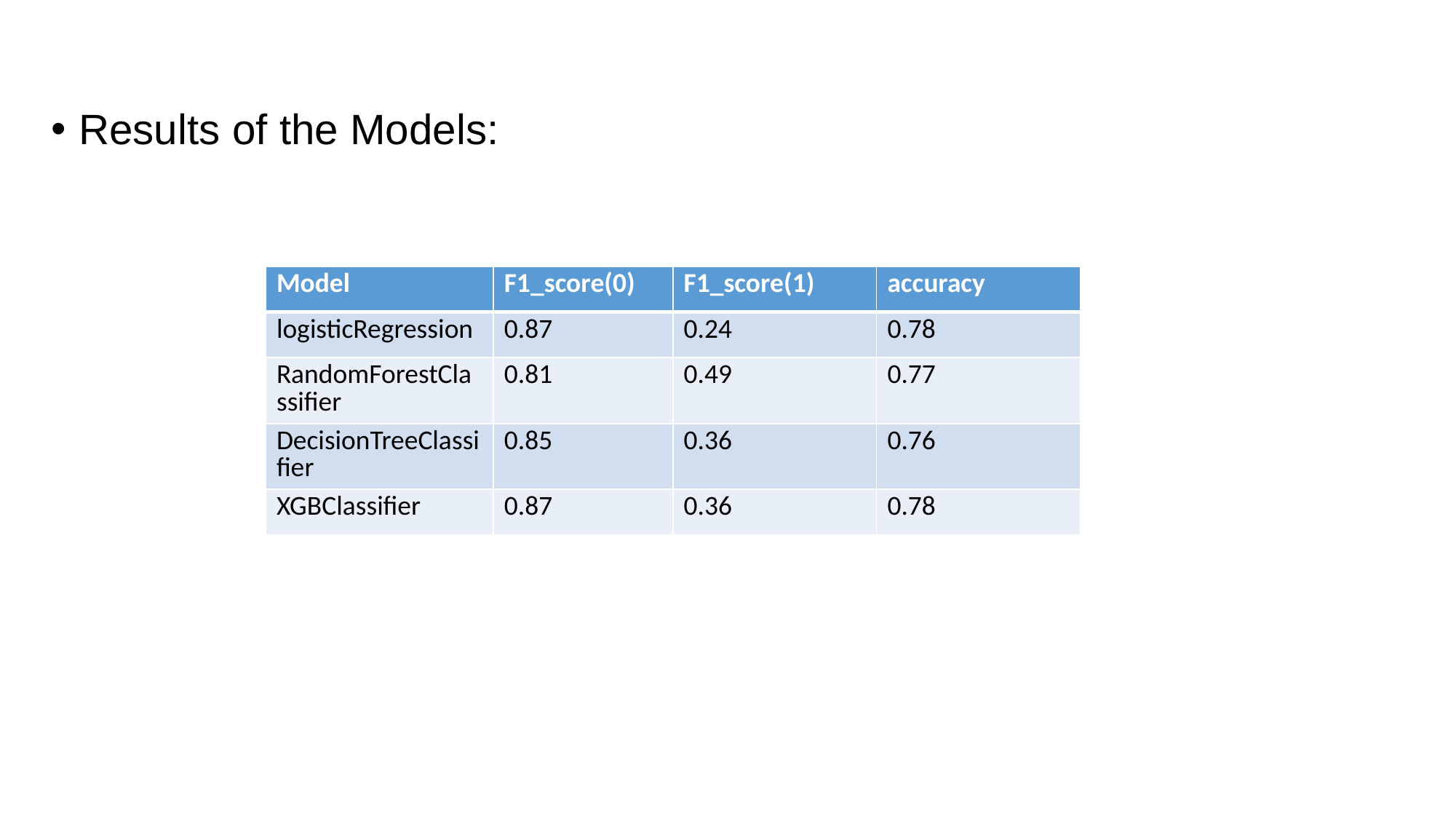

Results of the Models:

| Model | F1\_score(0) | F1\_score(1) | accuracy |
| --- | --- | --- | --- |
| logisticRegression | 0.87 | 0.24 | 0.78 |
| RandomForestClassifier | 0.81 | 0.49 | 0.77 |
| DecisionTreeClassifier | 0.85 | 0.36 | 0.76 |
| XGBClassifier | 0.87 | 0.36 | 0.78 |